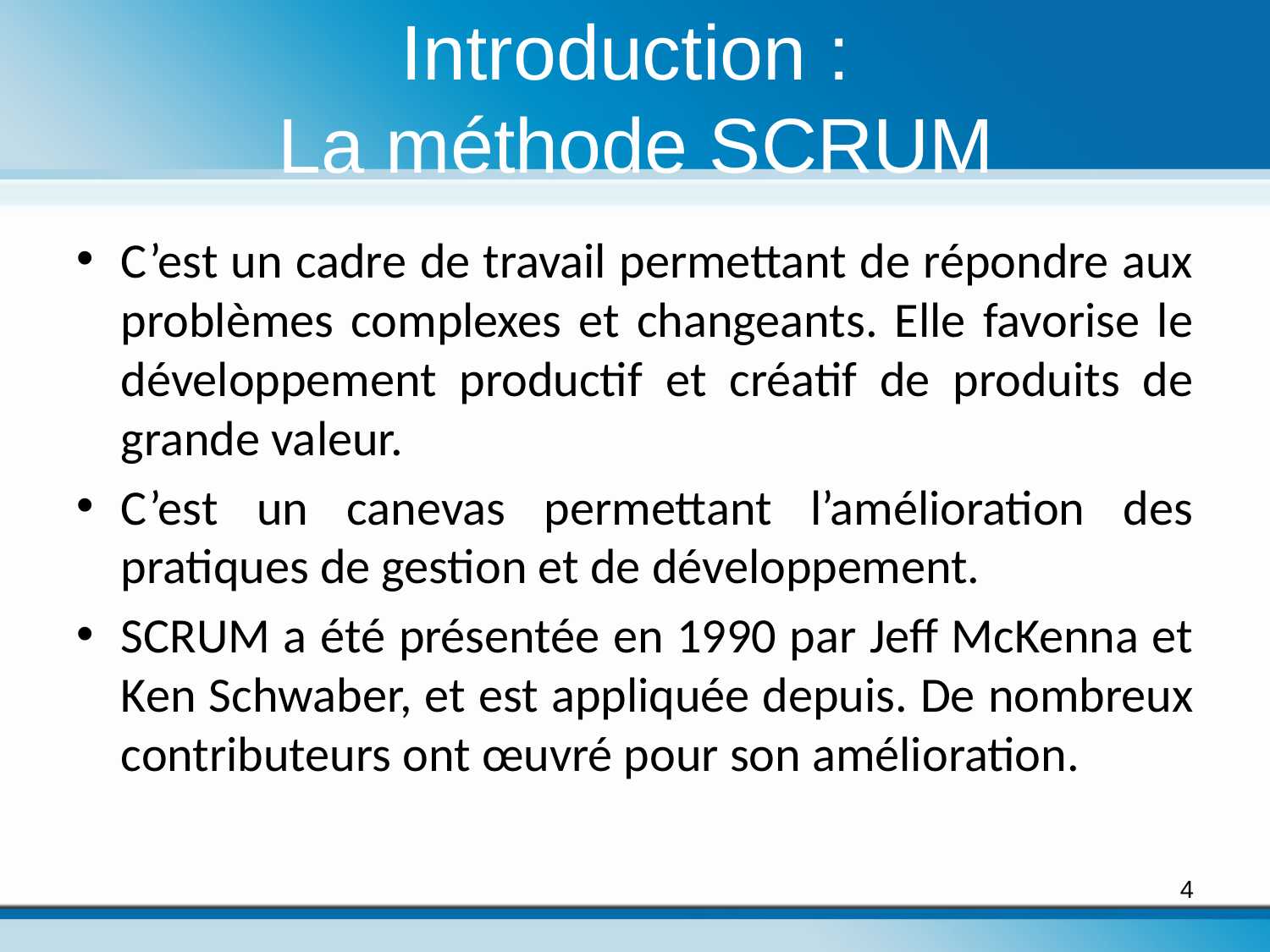

# Introduction : La méthode SCRUM
C’est un cadre de travail permettant de répondre aux problèmes complexes et changeants. Elle favorise le développement productif et créatif de produits de grande valeur.
C’est un canevas permettant l’amélioration des pratiques de gestion et de développement.
SCRUM a été présentée en 1990 par Jeff McKenna et Ken Schwaber, et est appliquée depuis. De nombreux contributeurs ont œuvré pour son amélioration.
4